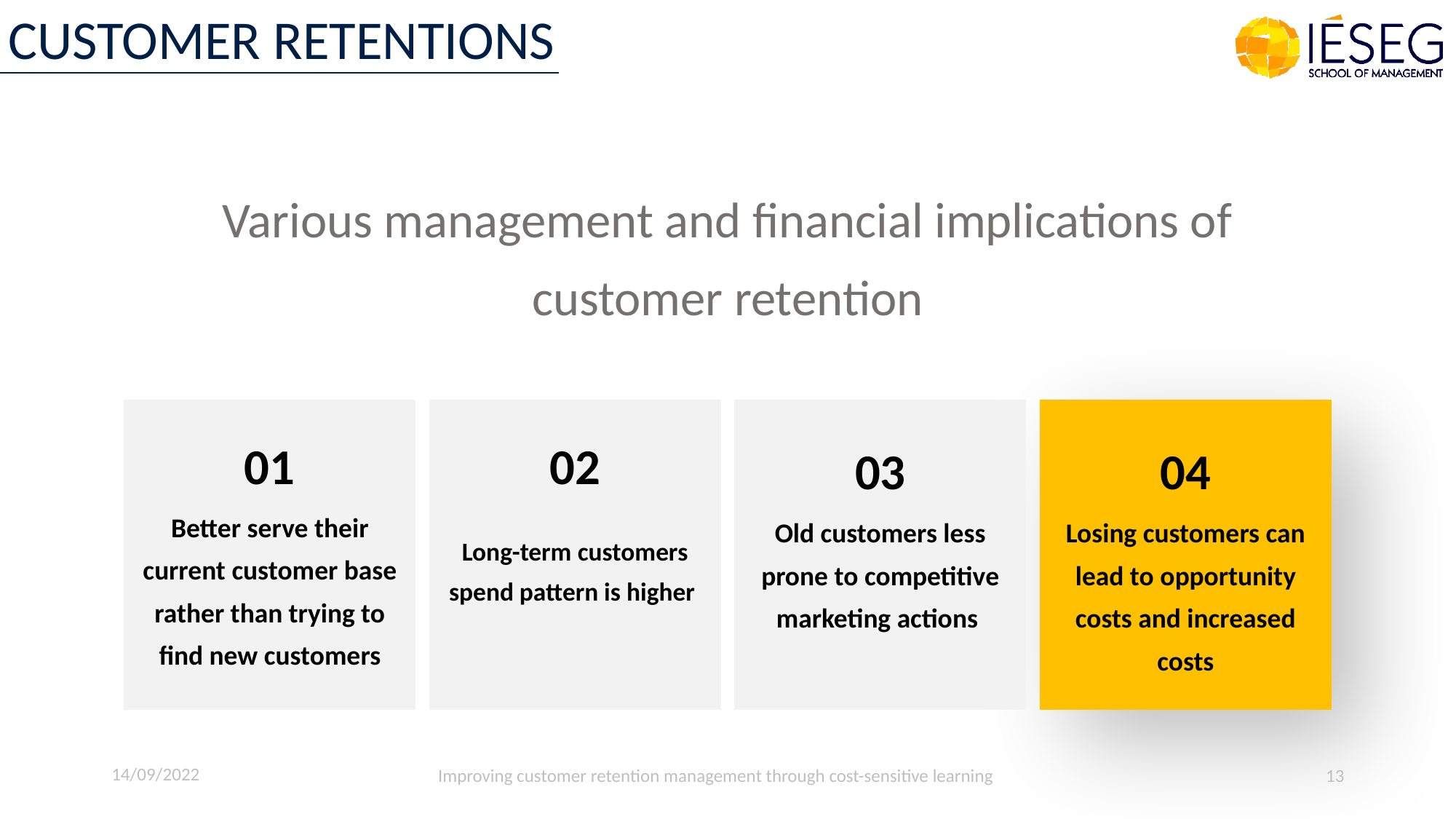

CUSTOMER RETENTIONS
Various management and financial implications of customer retention

01
02
03
04
Better serve their current customer base rather than trying to find new customers
Old customers less prone to competitive marketing actions
Losing customers can lead to opportunity costs and increased costs
 Long-term customers spend pattern is higher
14/09/2022
Improving customer retention management through cost-sensitive learning
13